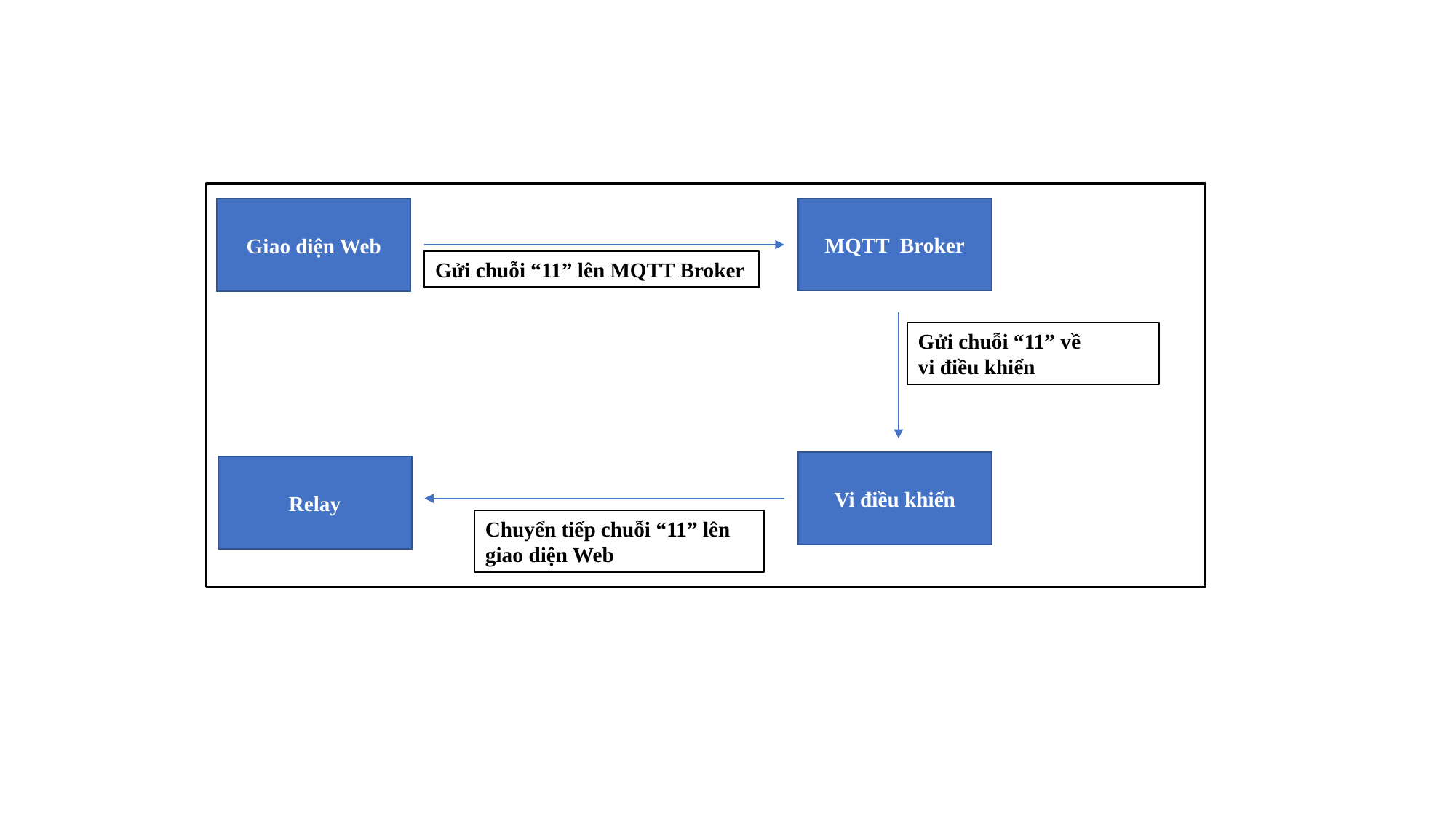

MQTT  Broker
Giao diện Web
Gửi chuỗi “11” lên MQTT Broker
Gửi chuỗi “11” về
vi điều khiển
Vi điều khiển
Relay
Chuyển tiếp chuỗi “11” lên giao diện Web